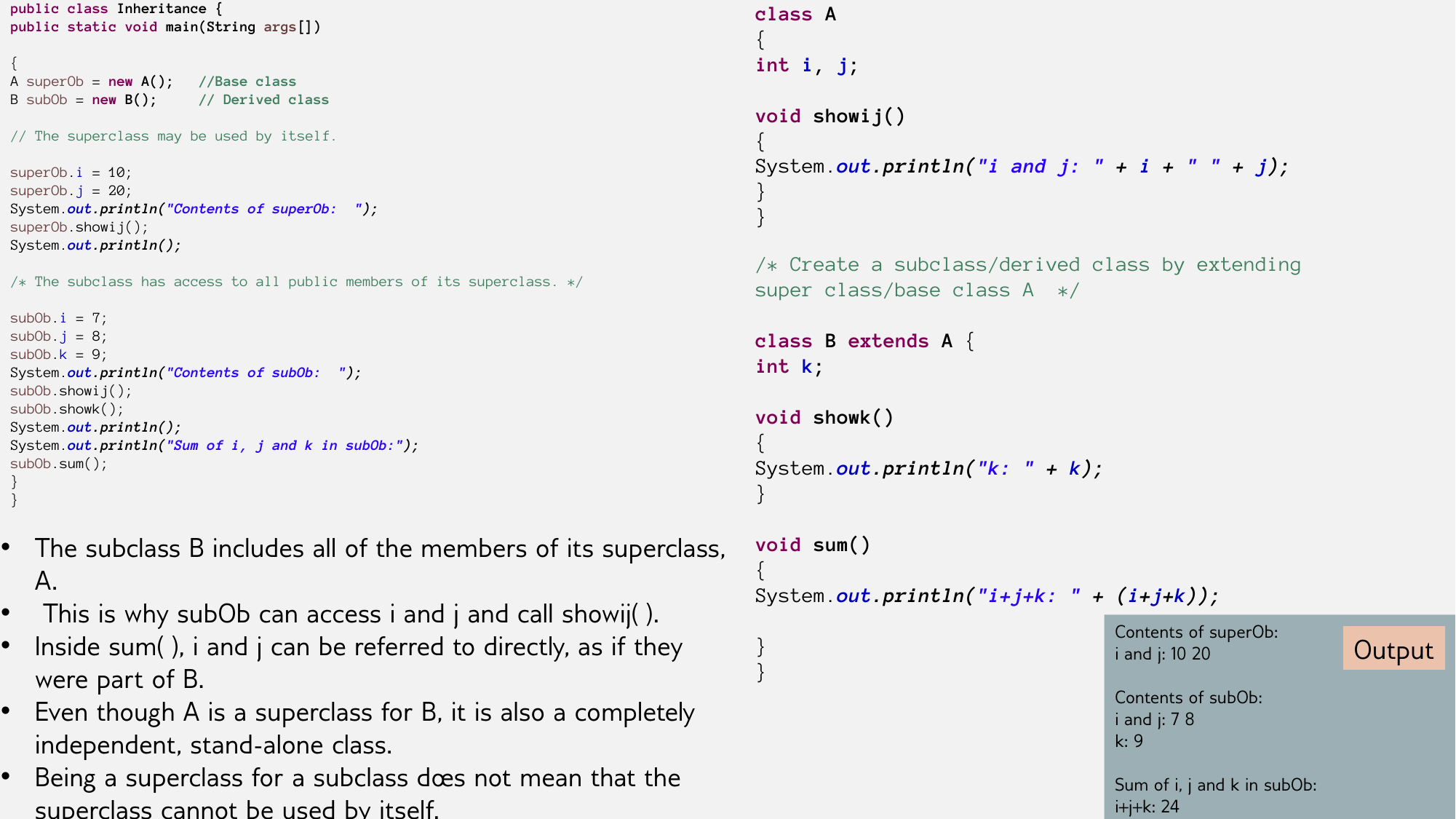

public class Inheritance {
public static void main(String args[])

{
A superOb = new A();   //Base class
B subOb = new B();     // Derived class

// The superclass may be used by itself.

superOb.i = 10;
superOb.j = 20;
System.out.println("Contents of superOb:  ");
superOb.showij();
System.out.println();

/* The subclass has access to all public members of its superclass. */

subOb.i = 7;
subOb.j = 8;
subOb.k = 9;
System.out.println("Contents of subOb:  ");
subOb.showij();
subOb.showk();
System.out.println();
System.out.println("Sum of i, j and k in subOb:");
subOb.sum();
}
}

class A
{
int i, j;

void showij()
{
System.out.println("i and j: " + i + " " + j);
}
}

/* Create a subclass/derived class by extending
super class/base class A  */

class B extends A {
int k;

void showk()
{
System.out.println("k: " + k);
}

void sum()
{
System.out.println("i+j+k: " + (i+j+k));

}
}
The subclass B includes all of the members of its superclass, A.
 This is why subOb can access i and j and call showij( ).
Inside sum( ), i and j can be referred to directly, as if they were part of B.
Even though A is a superclass for B, it is also a completely independent, stand-alone class.
Being a superclass for a subclass does not mean that the superclass cannot be used by itself.
Further, a subclass can be a superclass for another subclass.
Contents of superOb:
i and j: 10 20

Contents of subOb:
i and j: 7 8
k: 9

Sum of i, j and k in subOb:
i+j+k: 24

Output